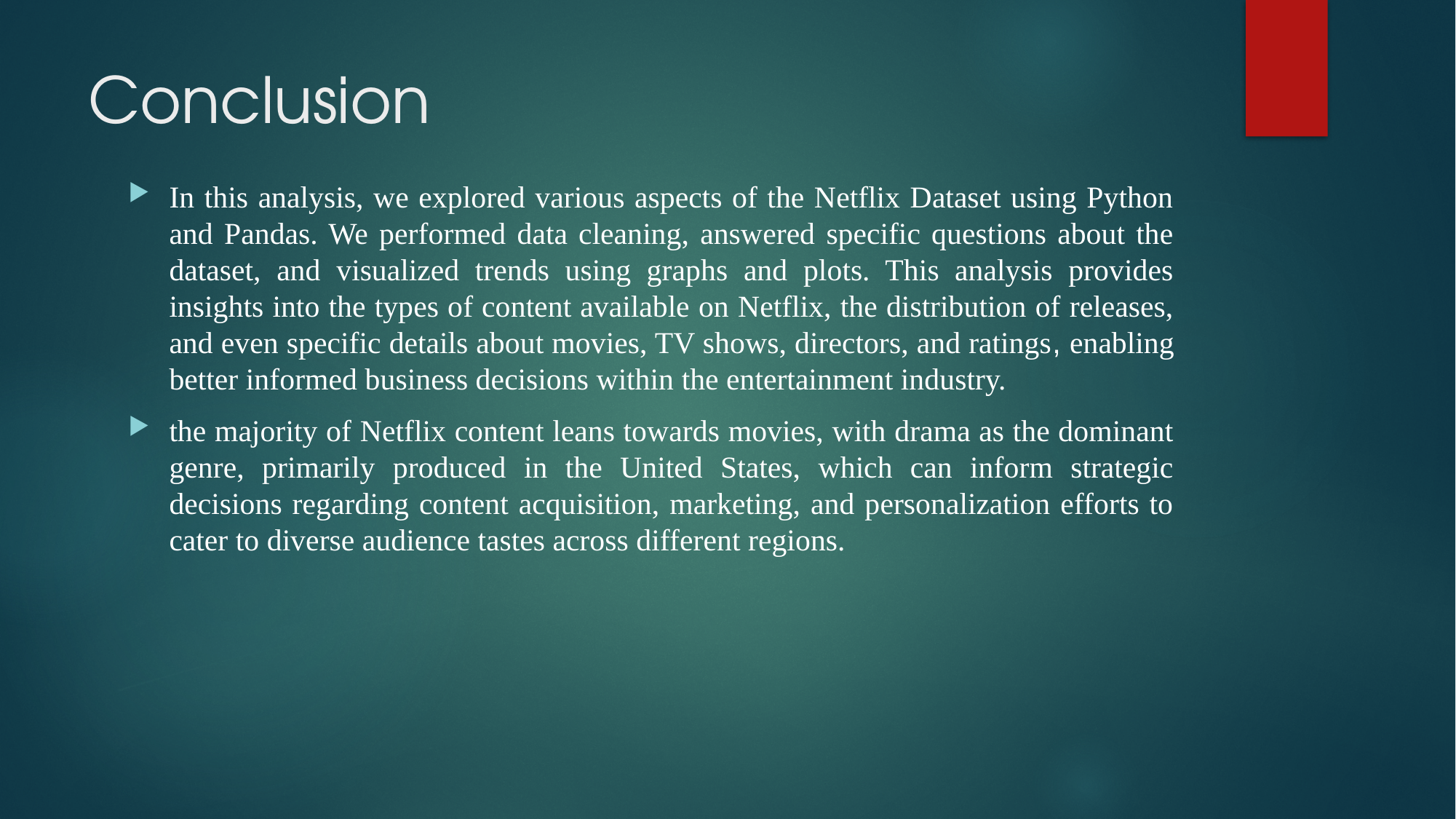

# Conclusion
In this analysis, we explored various aspects of the Netflix Dataset using Python and Pandas. We performed data cleaning, answered specific questions about the dataset, and visualized trends using graphs and plots. This analysis provides insights into the types of content available on Netflix, the distribution of releases, and even specific details about movies, TV shows, directors, and ratings, enabling better informed business decisions within the entertainment industry.
the majority of Netflix content leans towards movies, with drama as the dominant genre, primarily produced in the United States, which can inform strategic decisions regarding content acquisition, marketing, and personalization efforts to cater to diverse audience tastes across different regions.